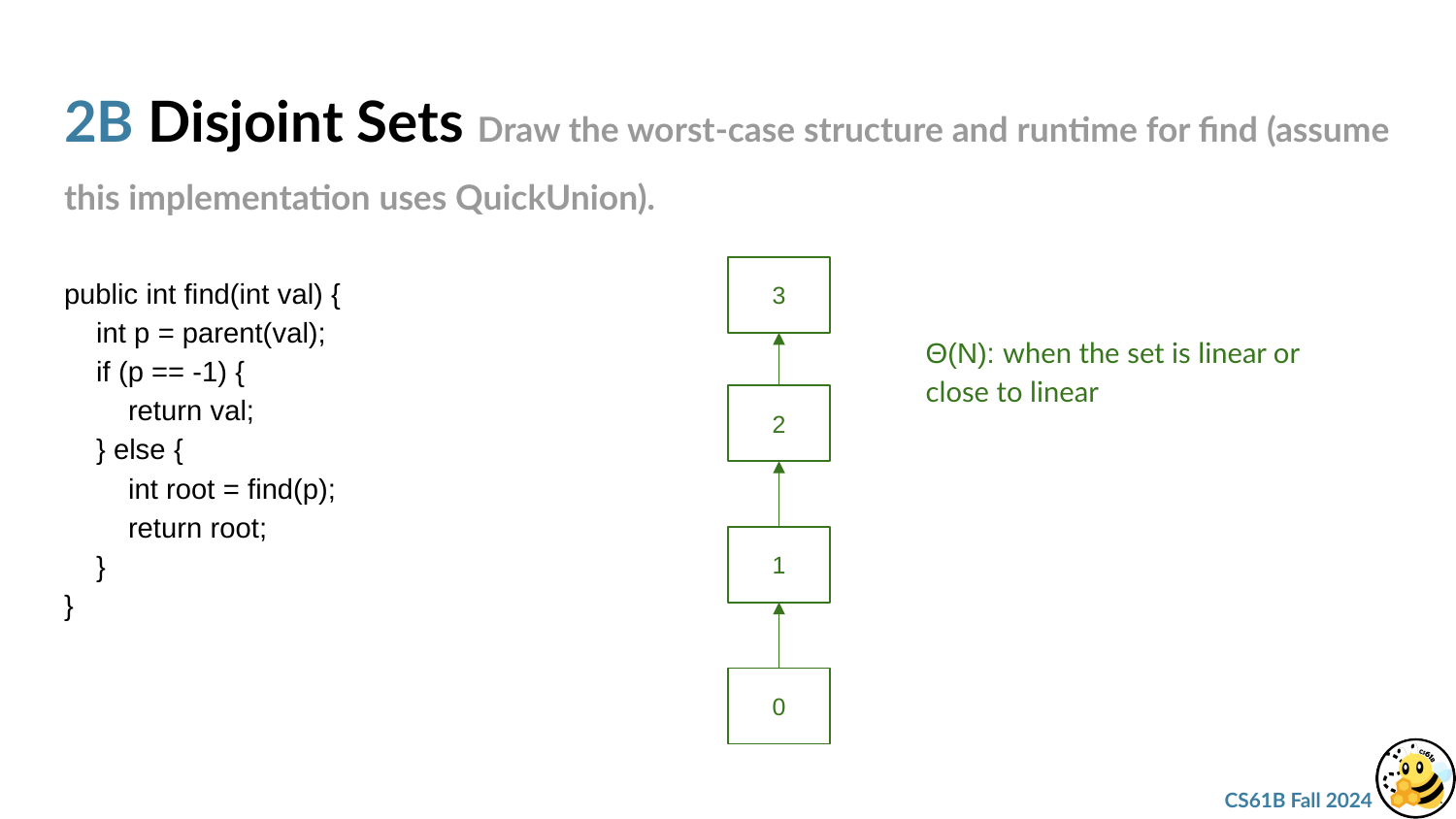

# 2B Disjoint Sets Draw the worst-case structure and runtime for find (assume this implementation uses QuickUnion).
public int find(int val) {
    int p = parent(val);
    if (p == -1) {
        return val;
    } else {
        int root = find(p);
        return root;
    }
}

3
Θ(N): when the set is linear or close to linear

2
1
0